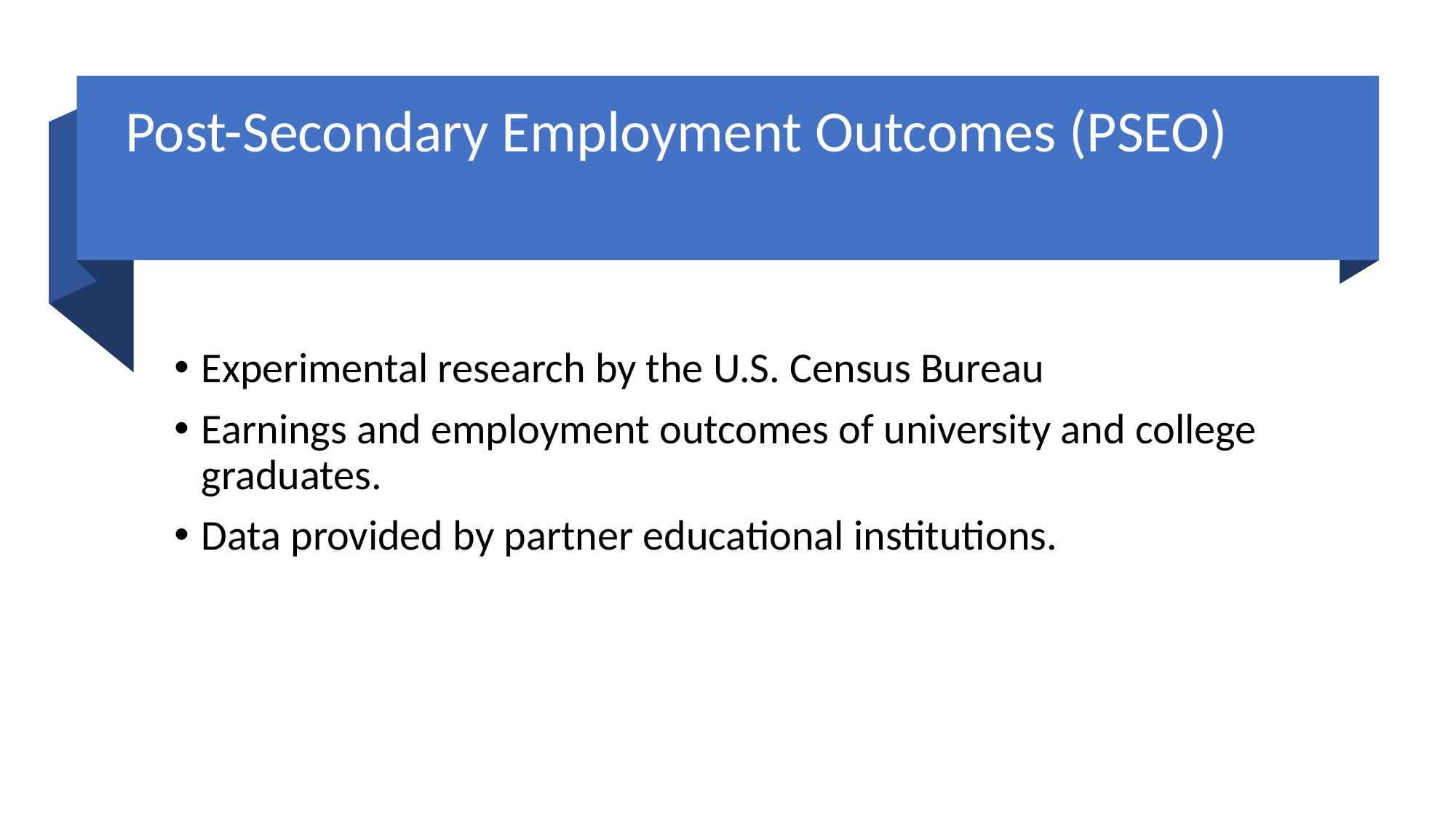

# Post-Secondary Employment Outcomes (PSEO)

Experimental research by the U.S. Census Bureau
Earnings and employment outcomes of university and college graduates.
Data provided by partner educational institutions.